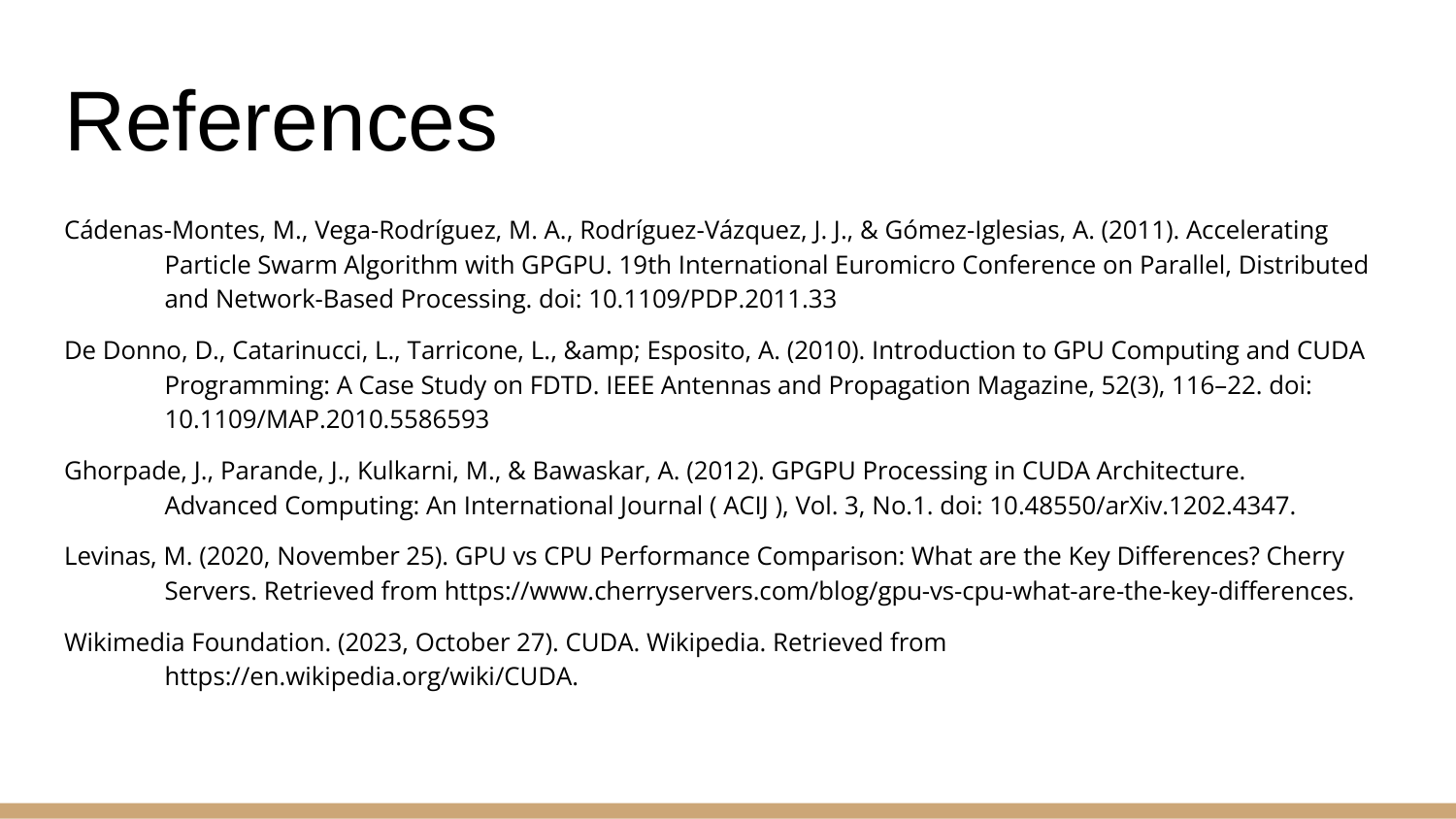

# References
Cádenas-Montes, M., Vega-Rodríguez, M. A., Rodríguez-Vázquez, J. J., & Gómez-Iglesias, A. (2011). Accelerating
	Particle Swarm Algorithm with GPGPU. 19th International Euromicro Conference on Parallel, Distributed
	and Network-Based Processing. doi: 10.1109/PDP.2011.33
De Donno, D., Catarinucci, L., Tarricone, L., &amp; Esposito, A. (2010). Introduction to GPU Computing and CUDA
	Programming: A Case Study on FDTD. IEEE Antennas and Propagation Magazine, 52(3), 116–22. doi:
	10.1109/MAP.2010.5586593
Ghorpade, J., Parande, J., Kulkarni, M., & Bawaskar, A. (2012). GPGPU Processing in CUDA Architecture.
	Advanced Computing: An International Journal ( ACIJ ), Vol. 3, No.1. doi: 10.48550/arXiv.1202.4347.
Levinas, M. (2020, November 25). GPU vs CPU Performance Comparison: What are the Key Differences? Cherry
	Servers. Retrieved from https://www.cherryservers.com/blog/gpu-vs-cpu-what-are-the-key-differences.
Wikimedia Foundation. (2023, October 27). CUDA. Wikipedia. Retrieved from
	https://en.wikipedia.org/wiki/CUDA.